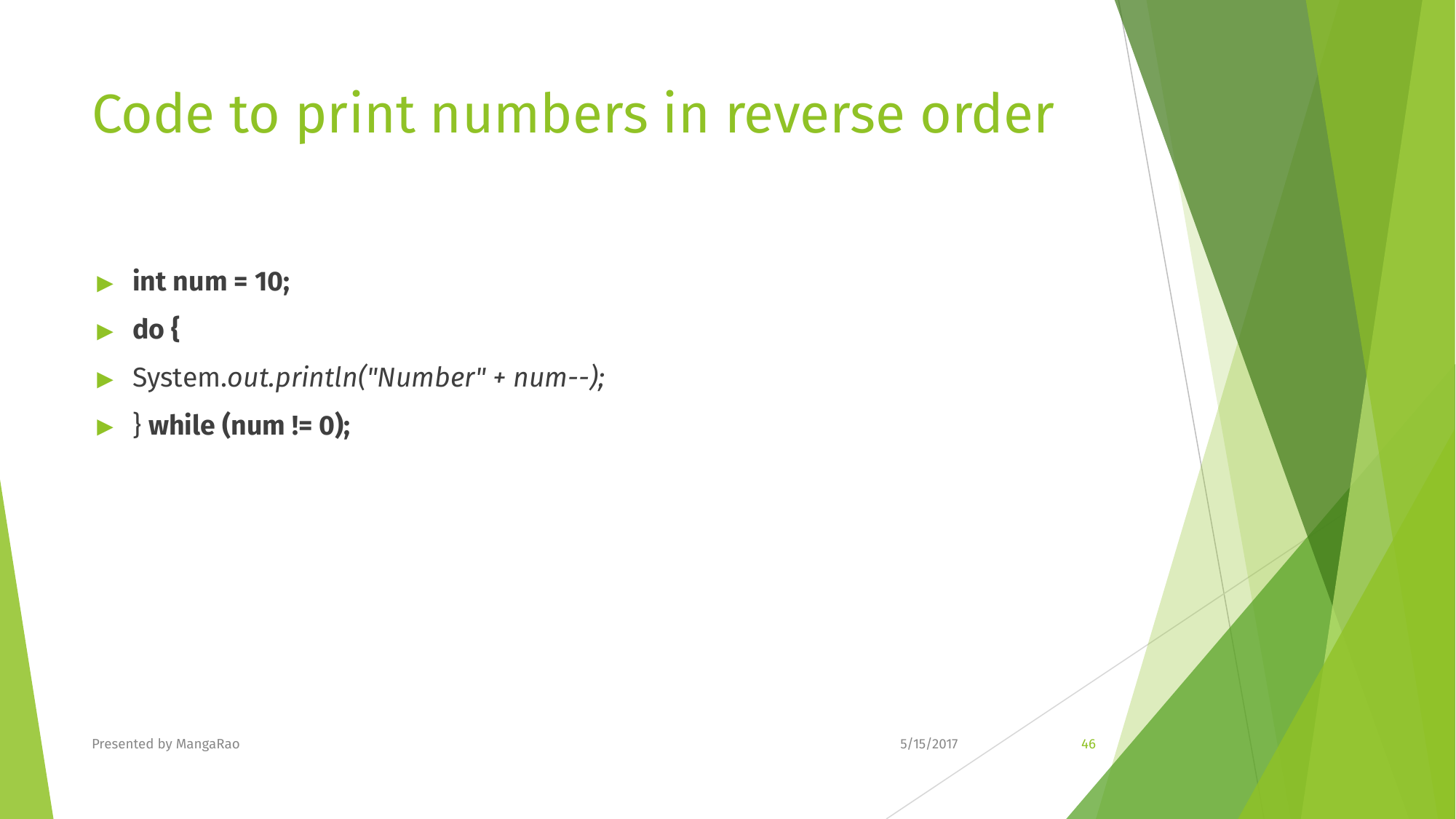

# Code to print numbers in reverse order
int num = 10;
do {
System.out.println("Number" + num--);
} while (num != 0);

Presented by MangaRao
5/15/2017
46